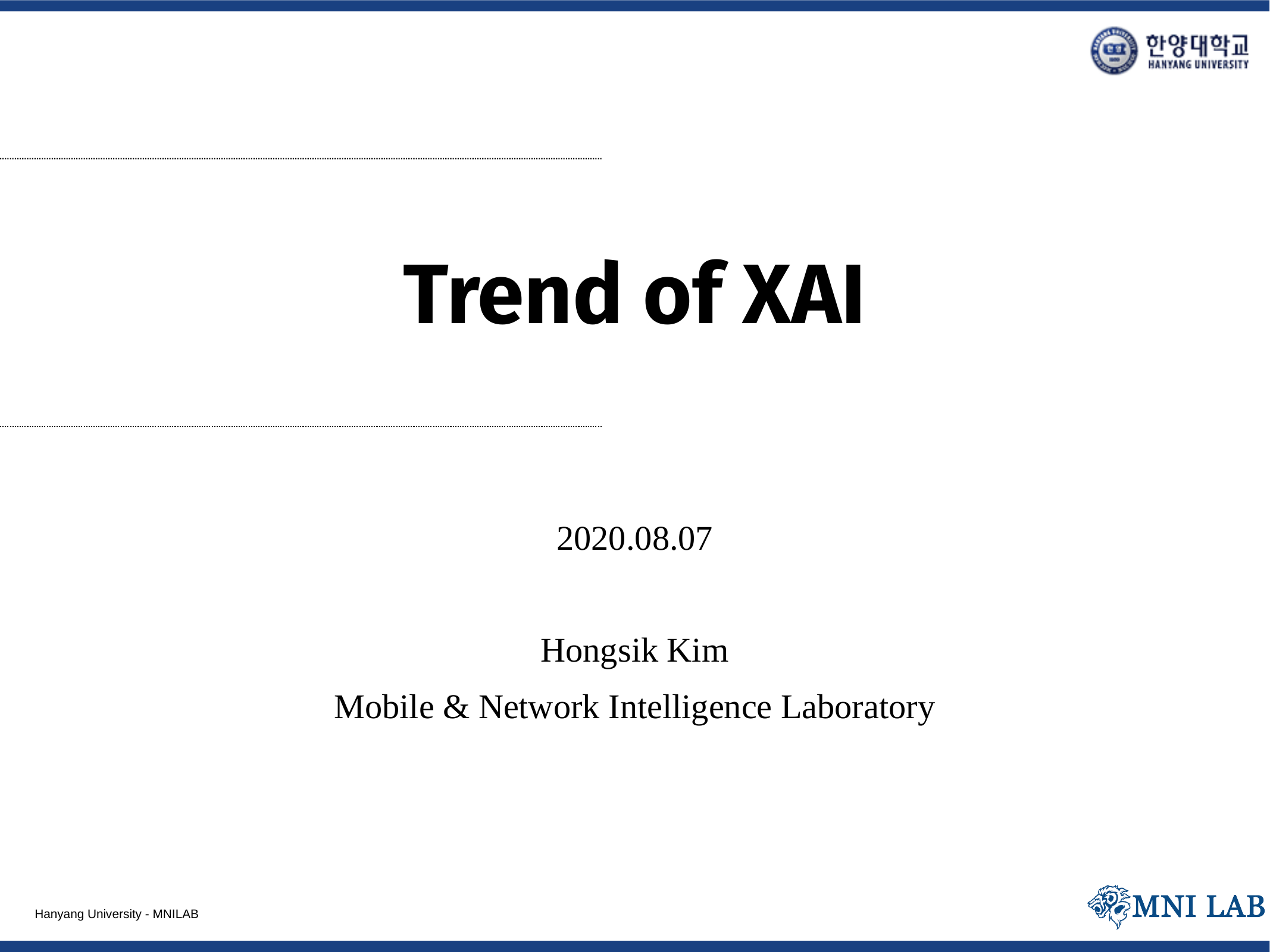

# Trend of XAI
2020.08.07

Hongsik Kim
Mobile & Network Intelligence Laboratory